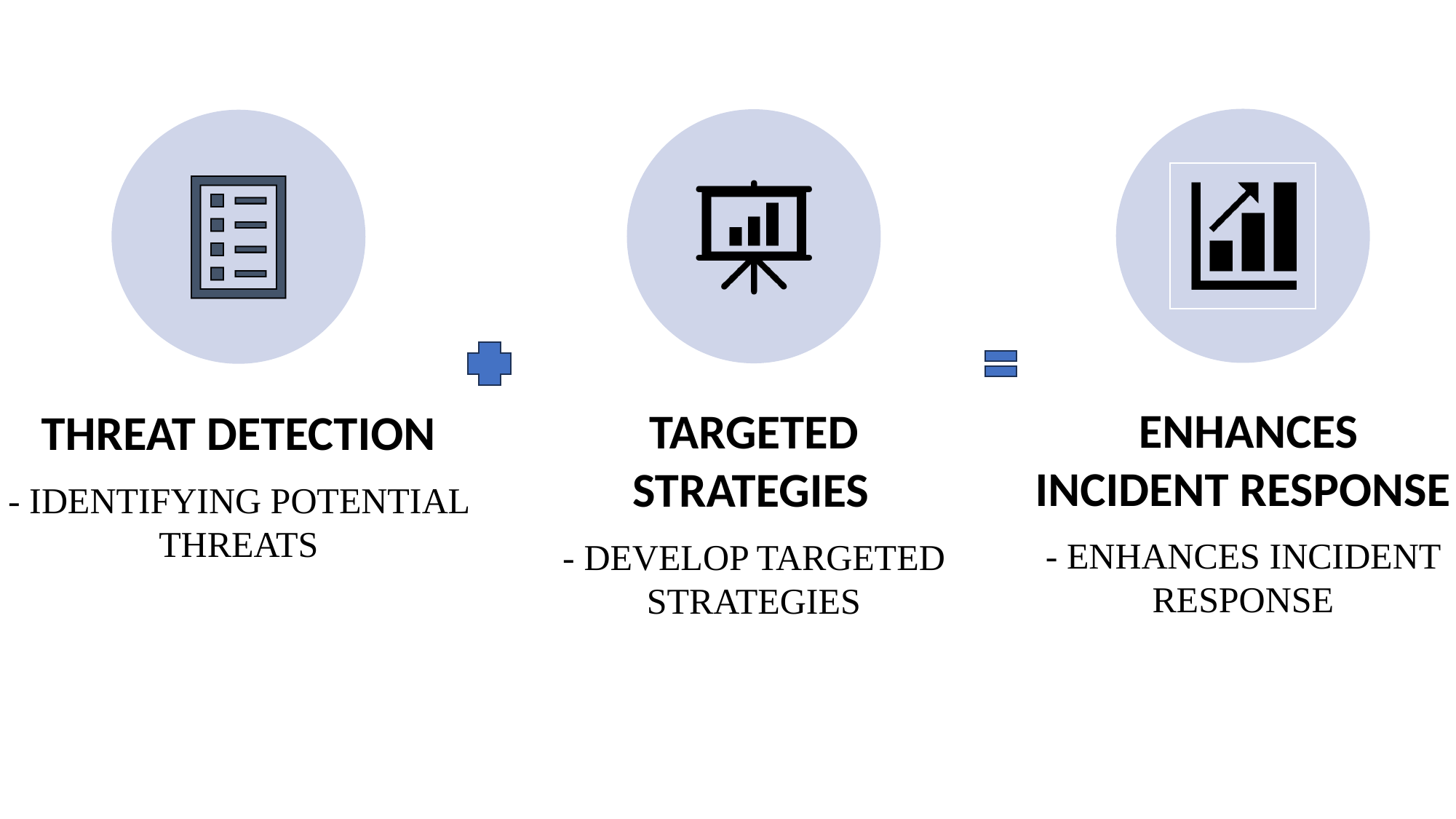

Threat Detection
- Identifying potential threats
Targeted Strategies
- Develop targeted strategies
 enhances incident response
- enhances incident response